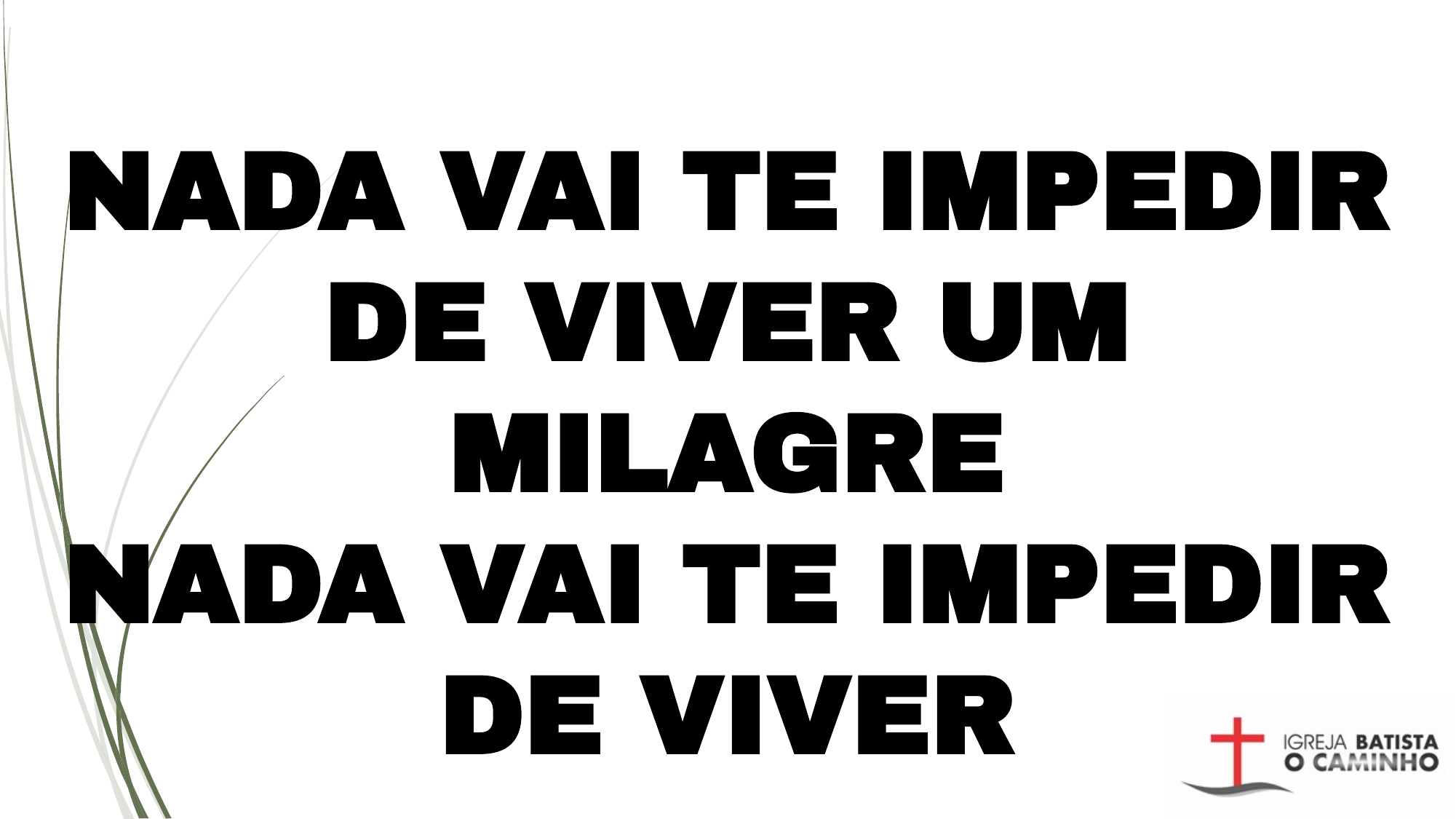

#
NADA VAI TE IMPEDIR DE VIVER UM MILAGRE
NADA VAI TE IMPEDIR DE VIVER